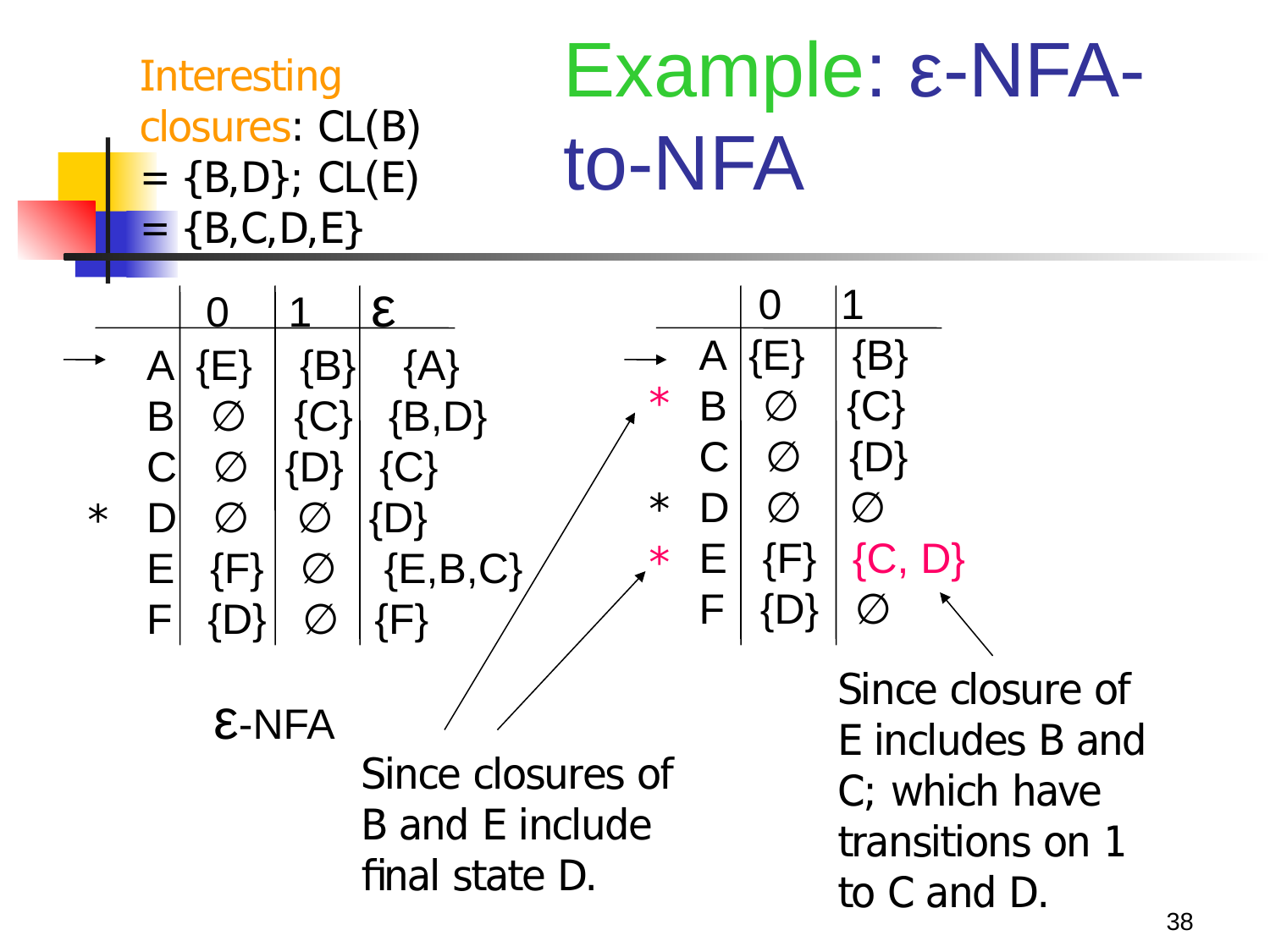

Interesting
closures: CL(B)
= {B,D}; CL(E)
= {B,C,D,E}
# Example: ε-NFA-to-NFA
     0     1     ε
A  {E}    {B}    {A}
B   ∅    {C}   {B,D}
C   ∅   {D}   {C}
D   ∅    ∅   {D}
E   {F}   ∅    {E,B,C}
F   {D}   ∅   {F}

*
     0     1
A  {E}    {B}
B   ∅    {C}
C   ∅    {D}
D   ∅    ∅
E   {F}   {C, D}
F   {D}   ∅

*

Since closures of
B and E include
final state D.
*
*

Since closure of
E includes B and
C; which have
transitions on 1
to C and D.
ε-NFA
38